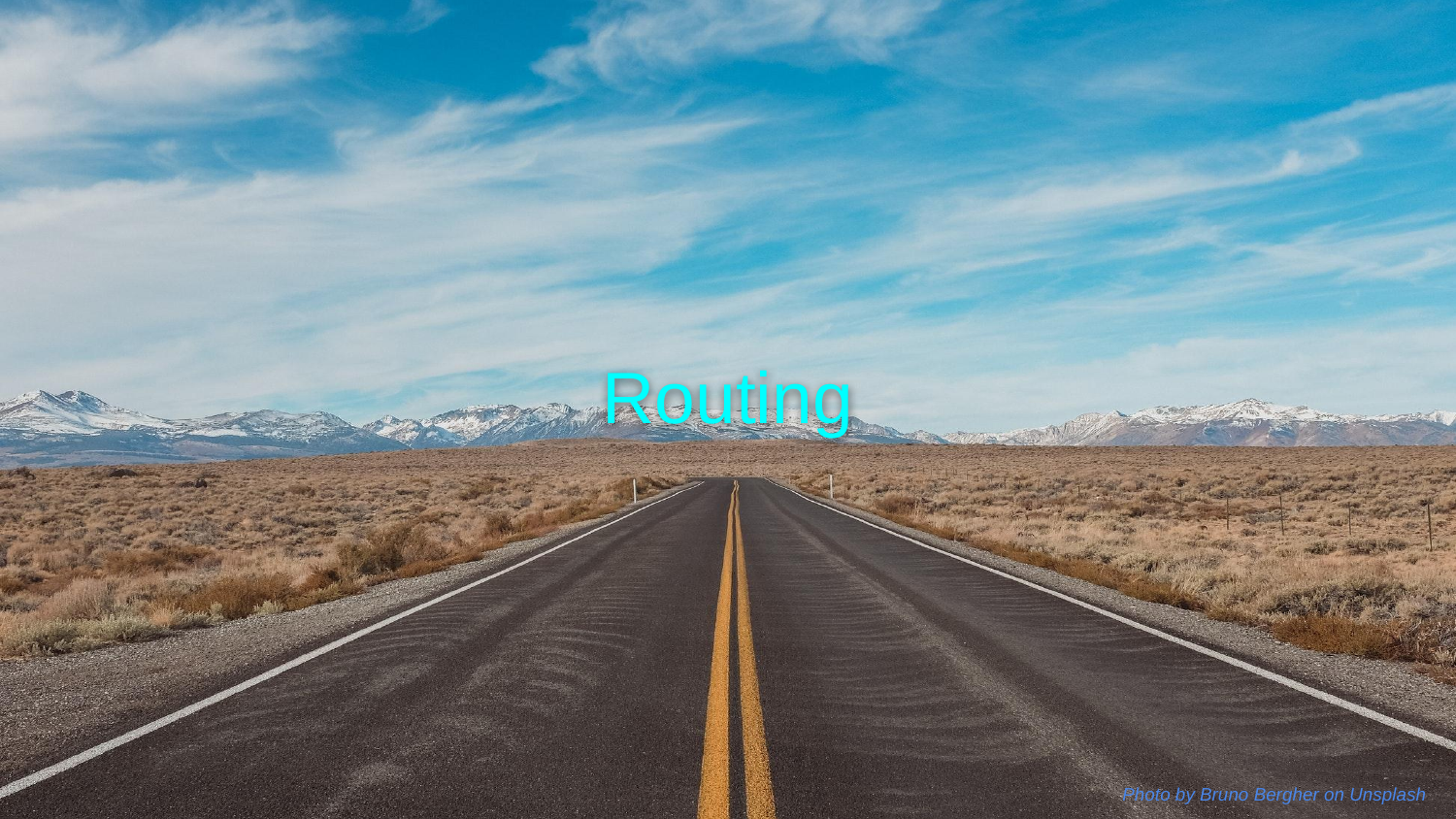

Routing

Photo by Bruno Bergher on Unsplash